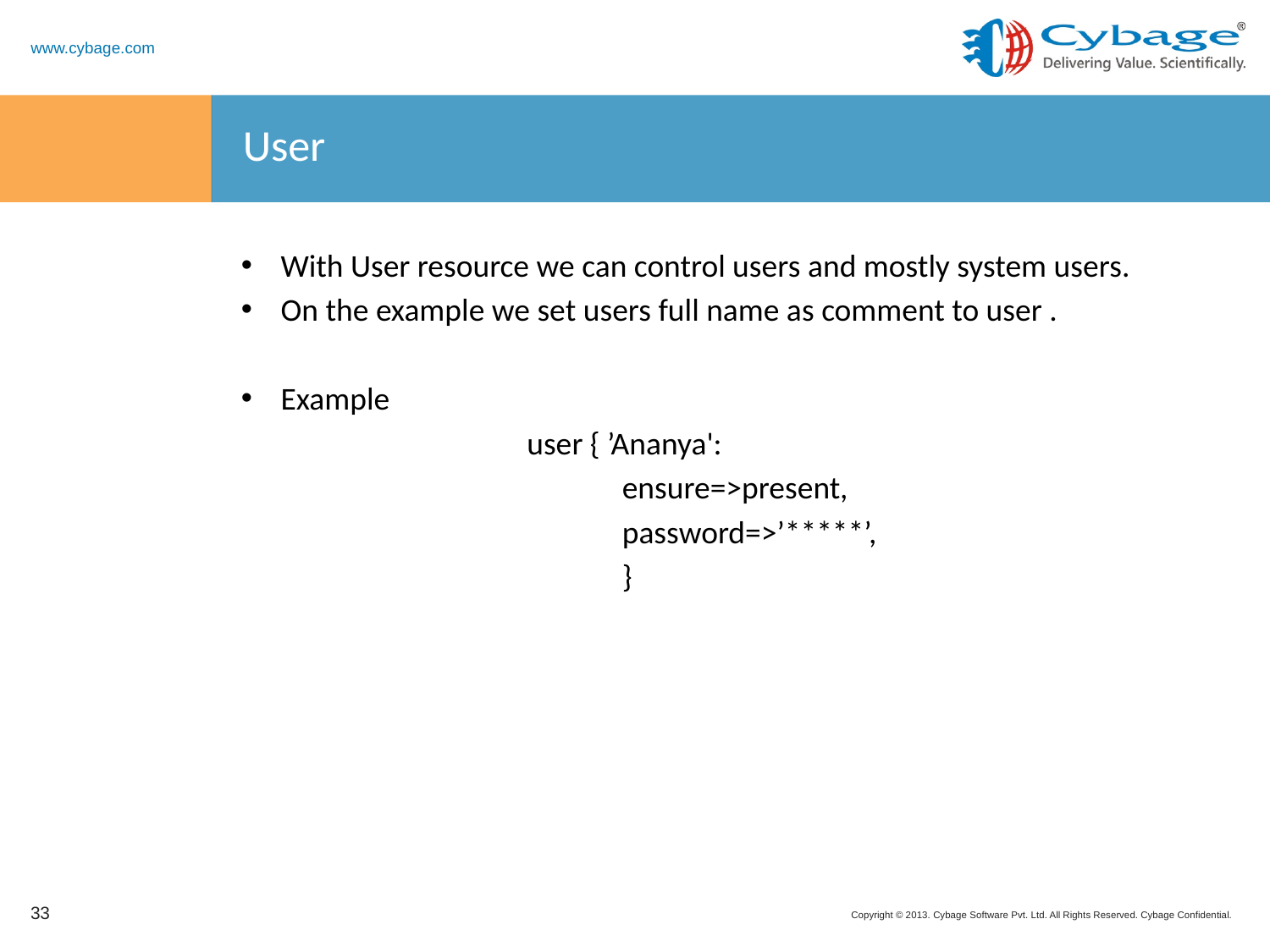

# User
With User resource we can control users and mostly system users.
On the example we set users full name as comment to user .

Example
			user { ’Ananya':
                            		ensure=>present,
			password=>’*****’,
                         		}

33